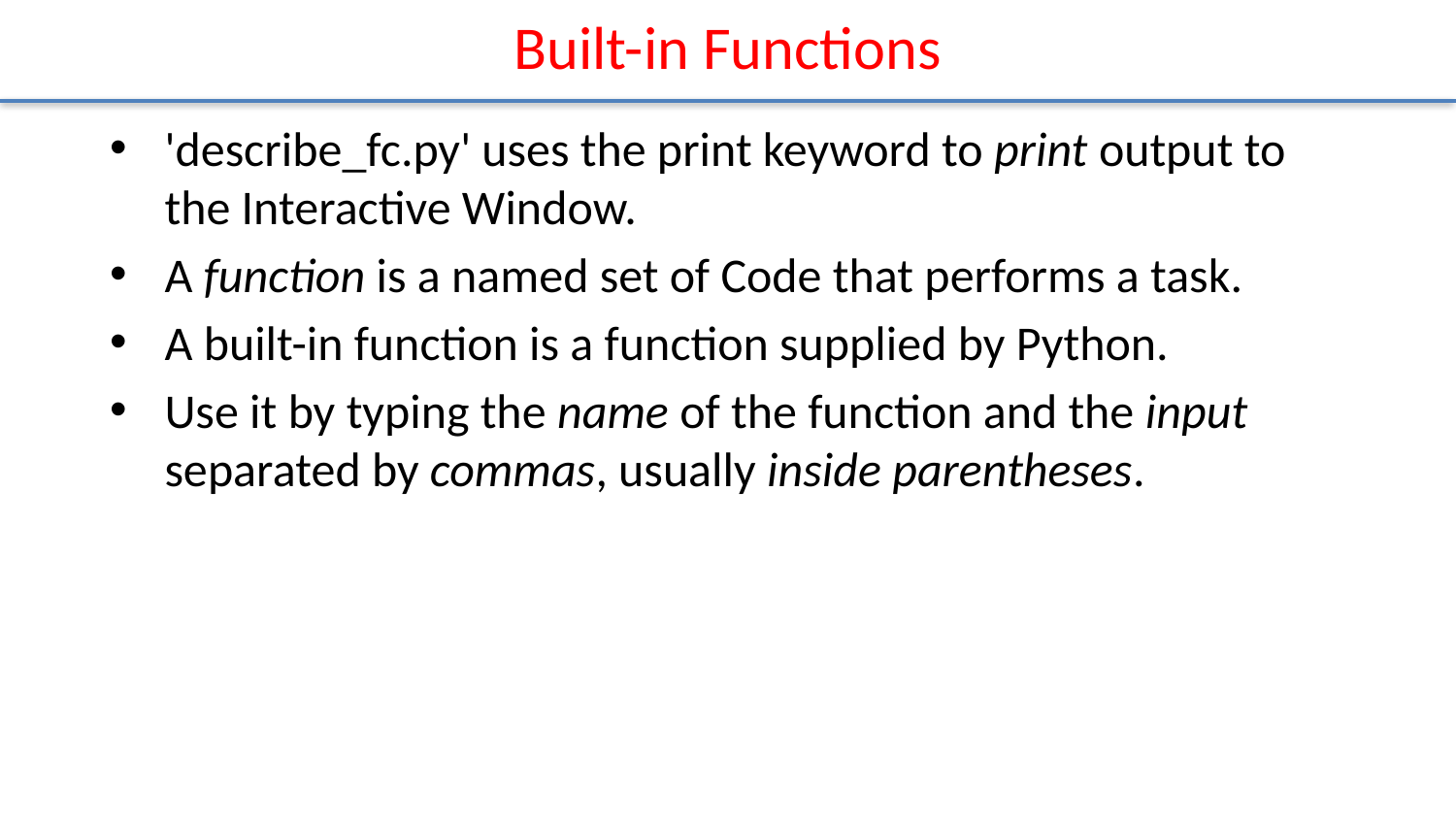

# Built-in Functions
'describe_fc.py' uses the print keyword to print output to the Interactive Window.
A function is a named set of Code that performs a task.
A built-in function is a function supplied by Python.
Use it by typing the name of the function and the input separated by commas, usually inside parentheses.